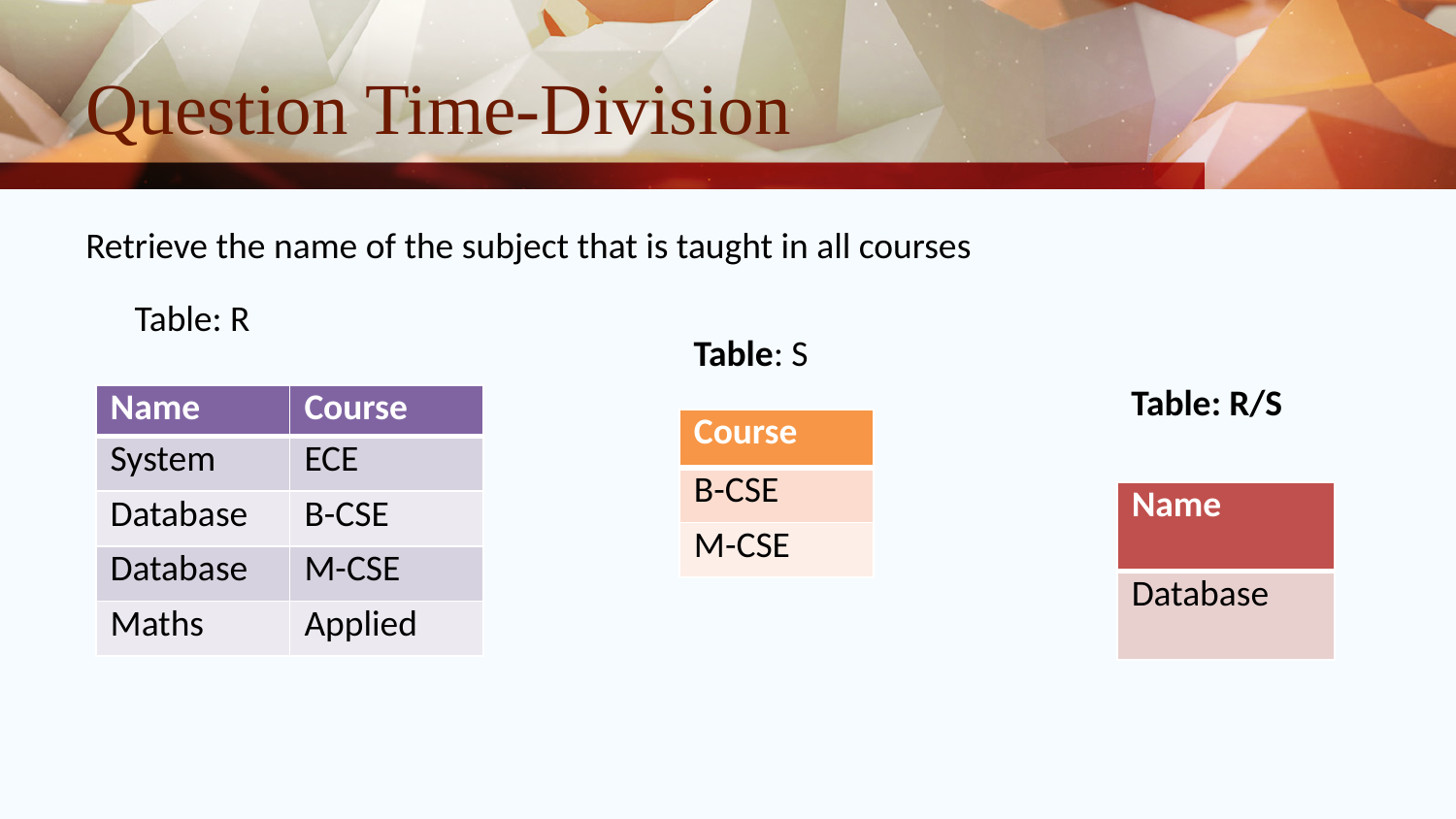

# Question Time-Division
Retrieve the name of the subject that is taught in all courses
Table: R
Table: S
Table: R/S
| Name | Course |
| --- | --- |
| System | ECE |
| Database | B-CSE |
| Database | M-CSE |
| Maths | Applied |
| Course |
| --- |
| B-CSE |
| M-CSE |
| Name |
| --- |
| Database |